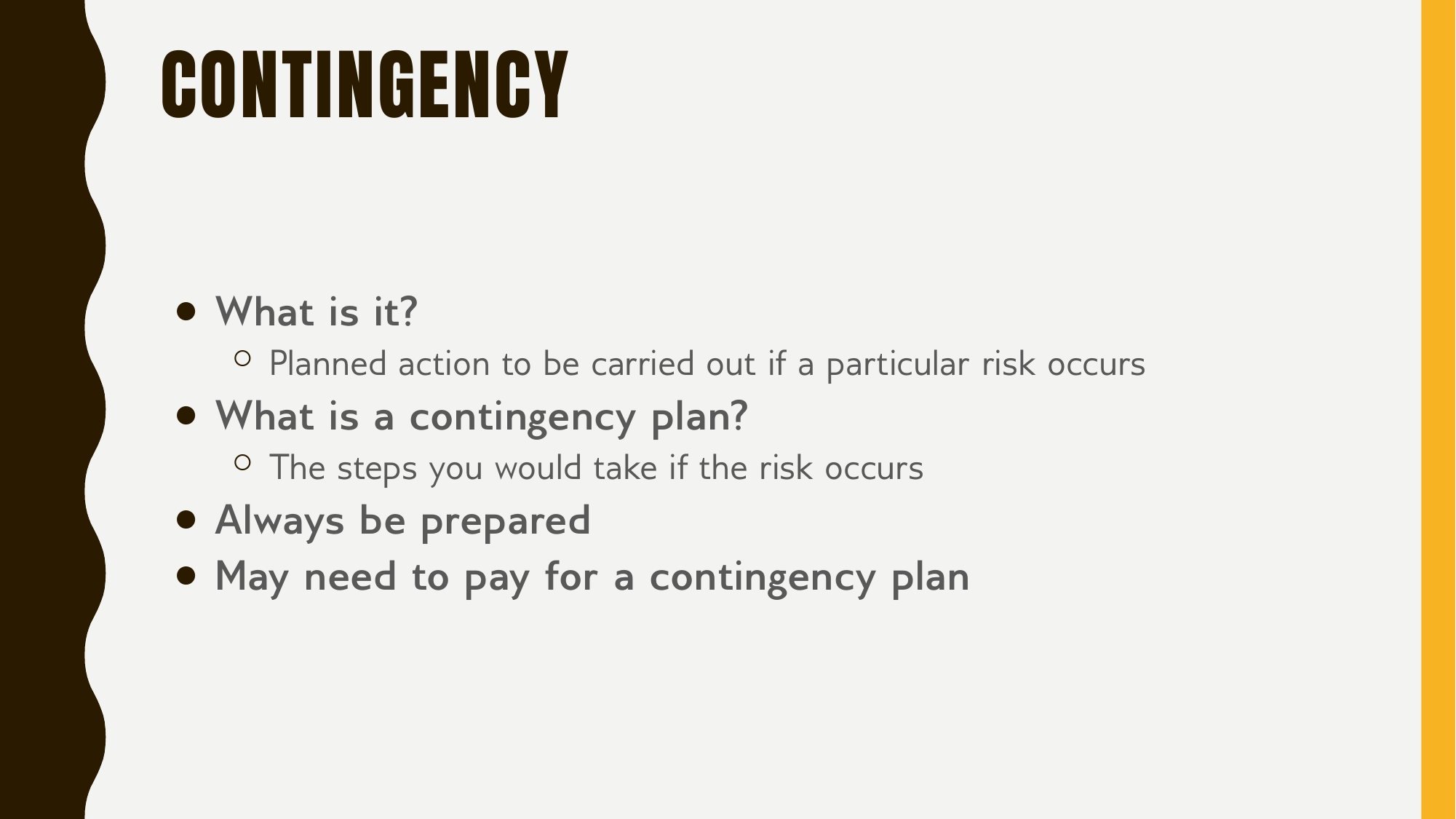

# Contingency
What is it?
Planned action to be carried out if a particular risk occurs
What is a contingency plan?
The steps you would take if the risk occurs
Always be prepared
May need to pay for a contingency plan